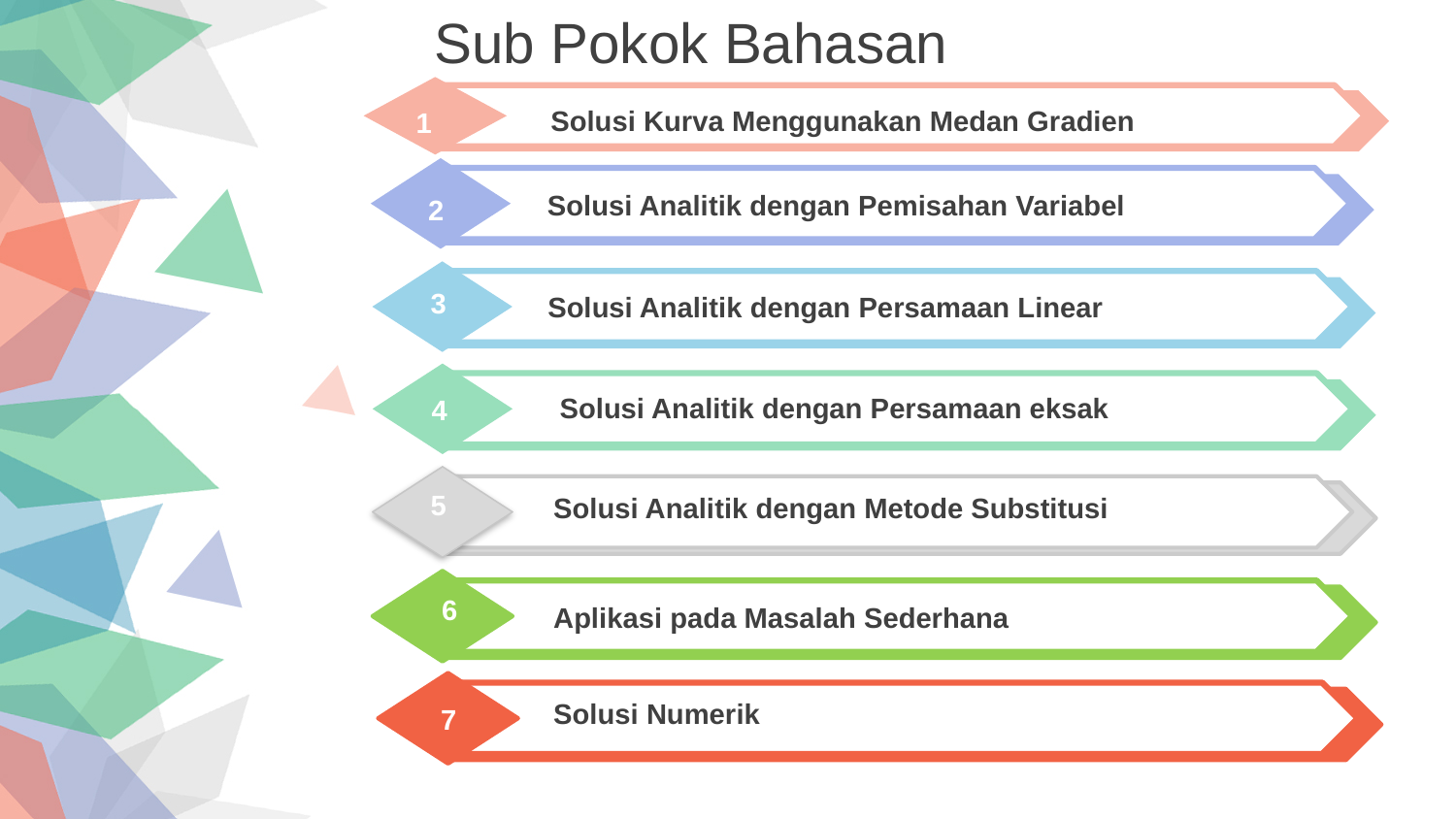

Sub Pokok Bahasan

Solusi Kurva Menggunakan Medan Gradien
1

Solusi Analitik dengan Pemisahan Variabel
2

3
Solusi Analitik dengan Persamaan Linear

Solusi Analitik dengan Persamaan eksak
4

5
Solusi Analitik dengan Metode Substitusi

6
Aplikasi pada Masalah Sederhana

Solusi Numerik
7